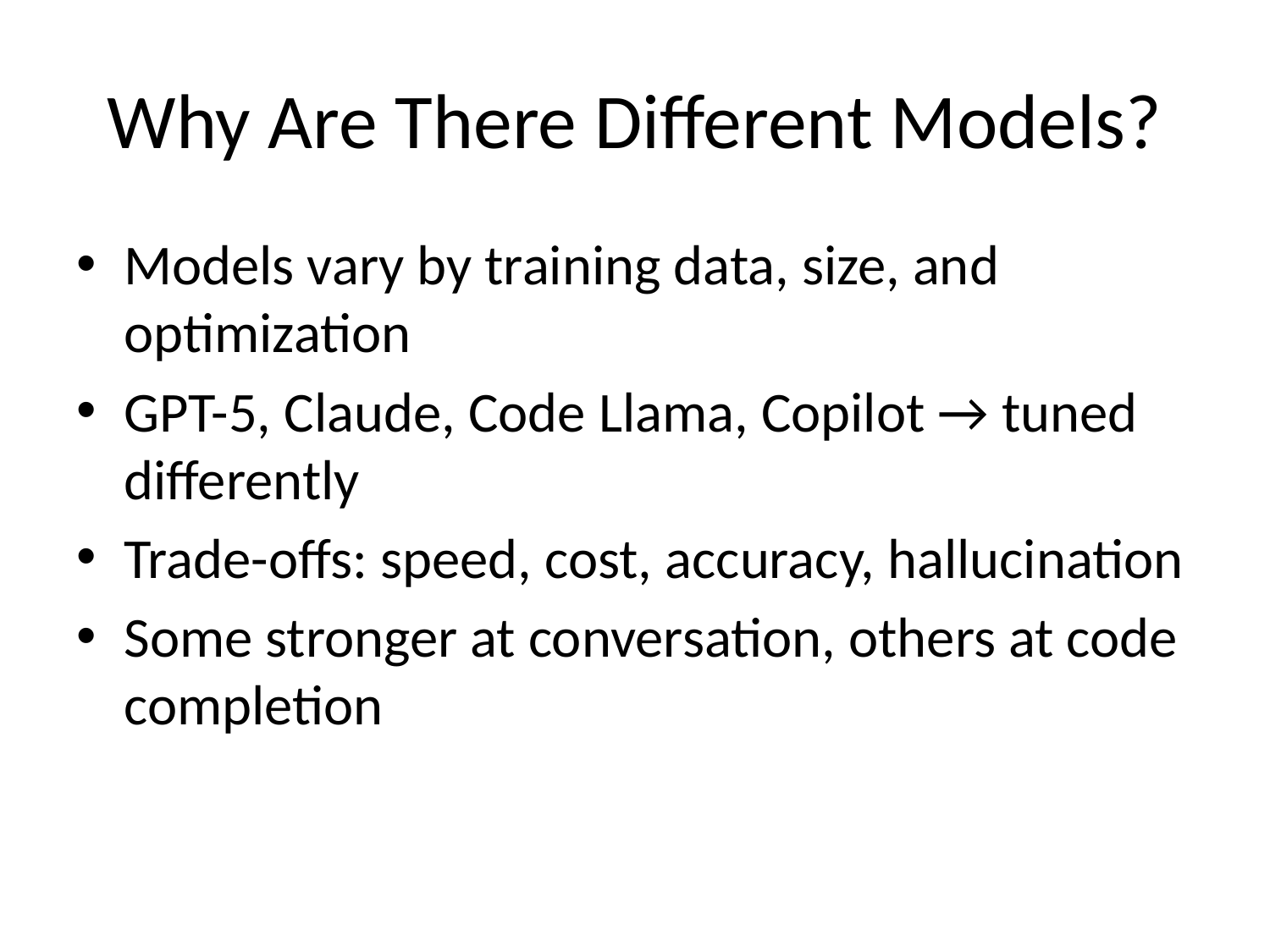

# Why Are There Different Models?
Models vary by training data, size, and optimization
GPT-5, Claude, Code Llama, Copilot → tuned differently
Trade-offs: speed, cost, accuracy, hallucination
Some stronger at conversation, others at code completion